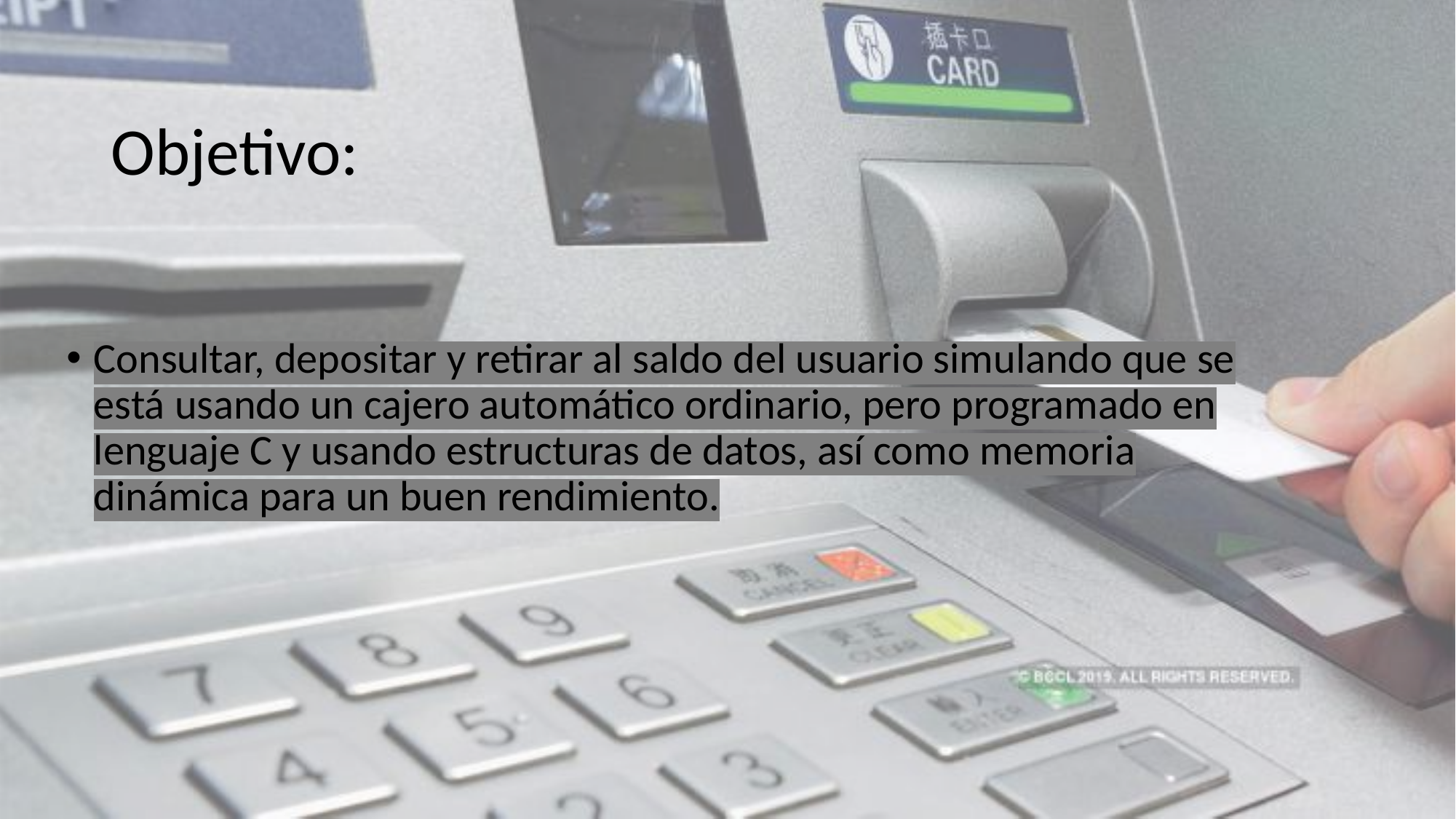

# Objetivo:
Consultar, depositar y retirar al saldo del usuario simulando que se está usando un cajero automático ordinario, pero programado en lenguaje C y usando estructuras de datos, así como memoria dinámica para un buen rendimiento.